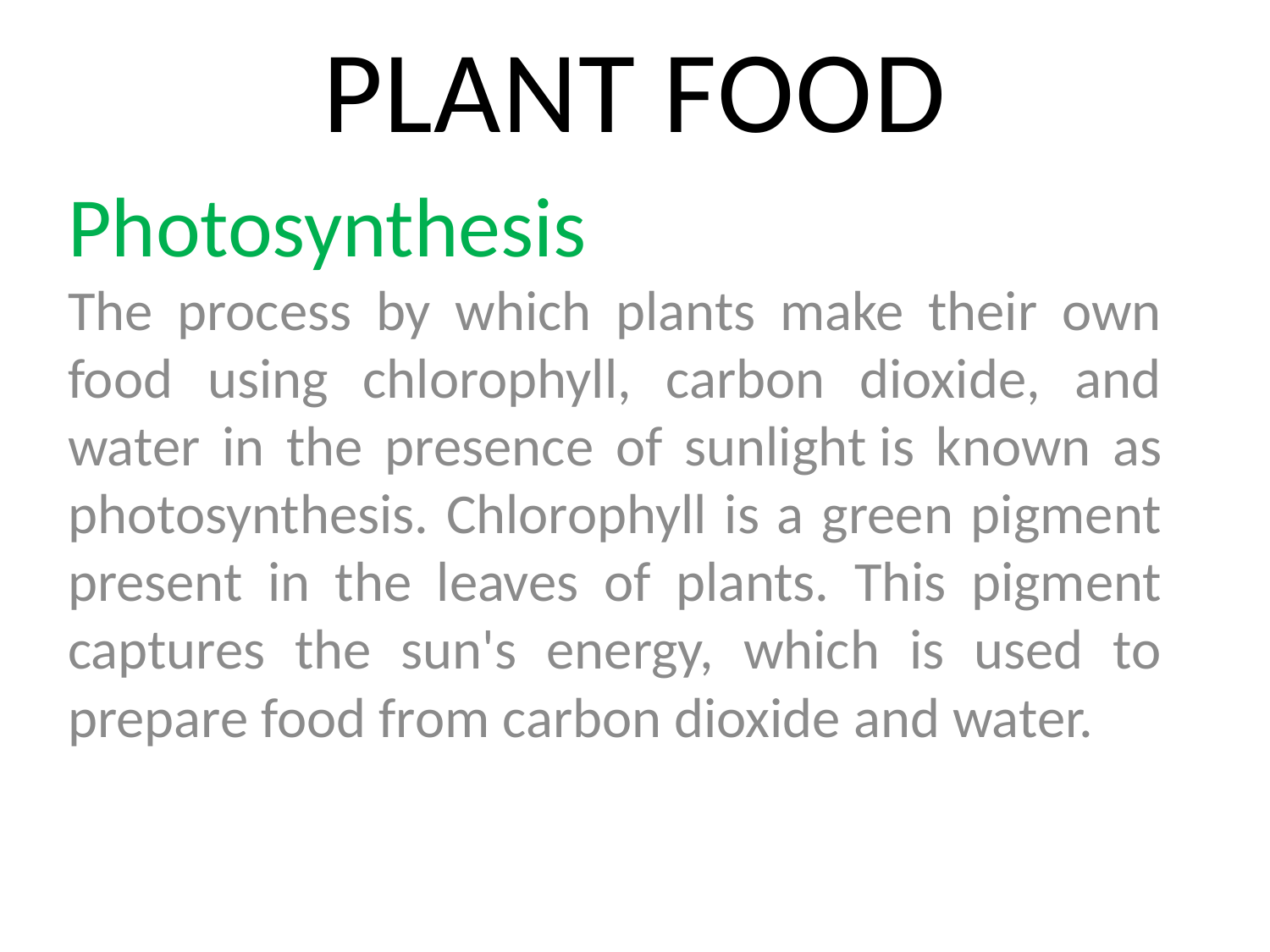

# PLANT FOOD
Photosynthesis
The process by which plants make their own food using chlorophyll, carbon dioxide, and water in the presence of sunlight is known as photosynthesis. Chlorophyll is a green pigment present in the leaves of plants. This pigment captures the sun's energy, which is used to prepare food from carbon dioxide and water.